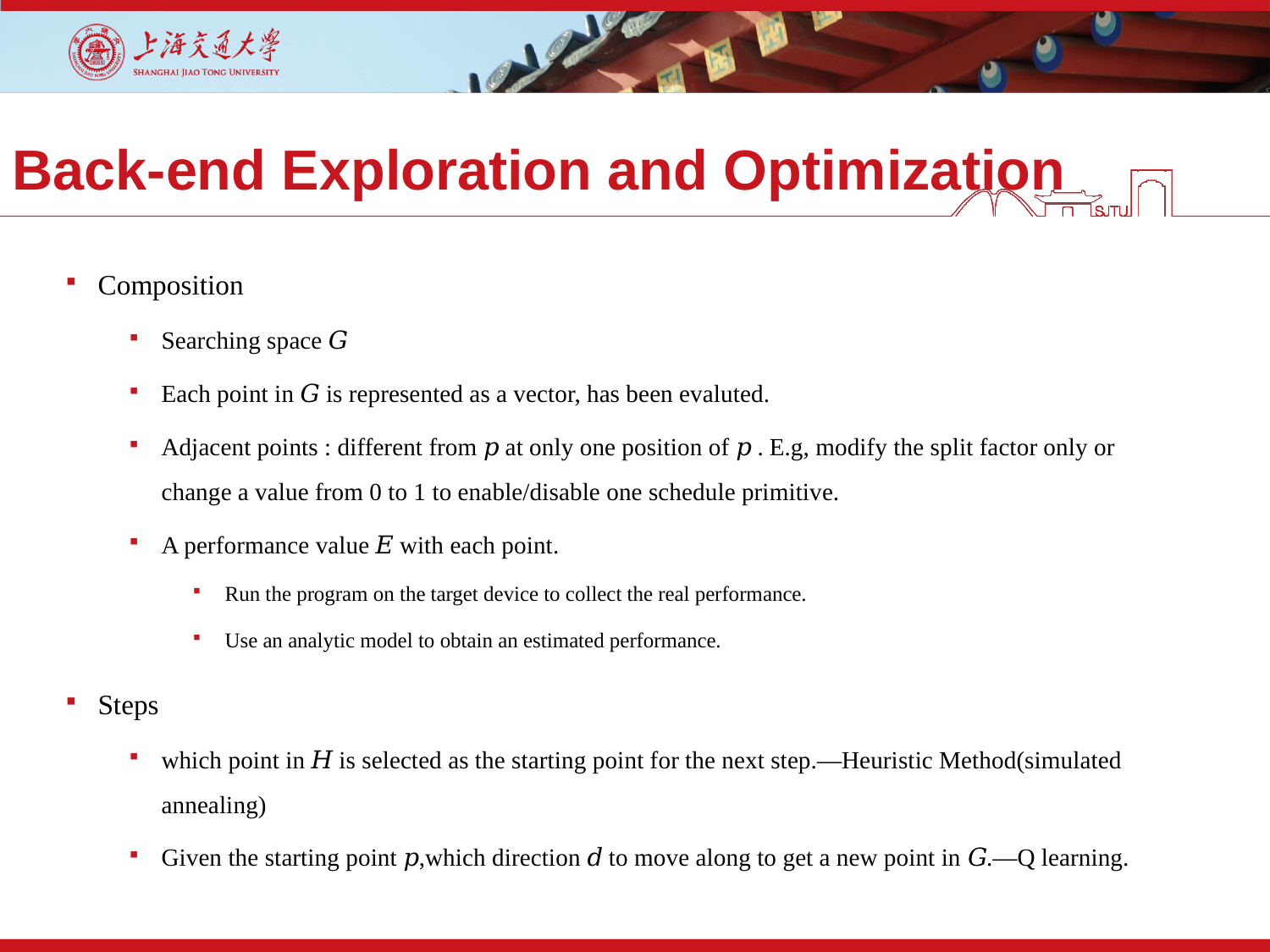

# Back-end Exploration and Optimization
Composition
Searching space 𝐺
Each point in 𝐺 is represented as a vector, has been evaluted.
Adjacent points : different from 𝑝 at only one position of 𝑝 . E.g, modify the split factor only or change a value from 0 to 1 to enable/disable one schedule primitive.
A performance value 𝐸 with each point.
Run the program on the target device to collect the real performance.
Use an analytic model to obtain an estimated performance.
Steps
which point in 𝐻 is selected as the starting point for the next step.—Heuristic Method(simulated annealing)
Given the starting point 𝑝,which direction 𝑑 to move along to get a new point in 𝐺.—Q learning.